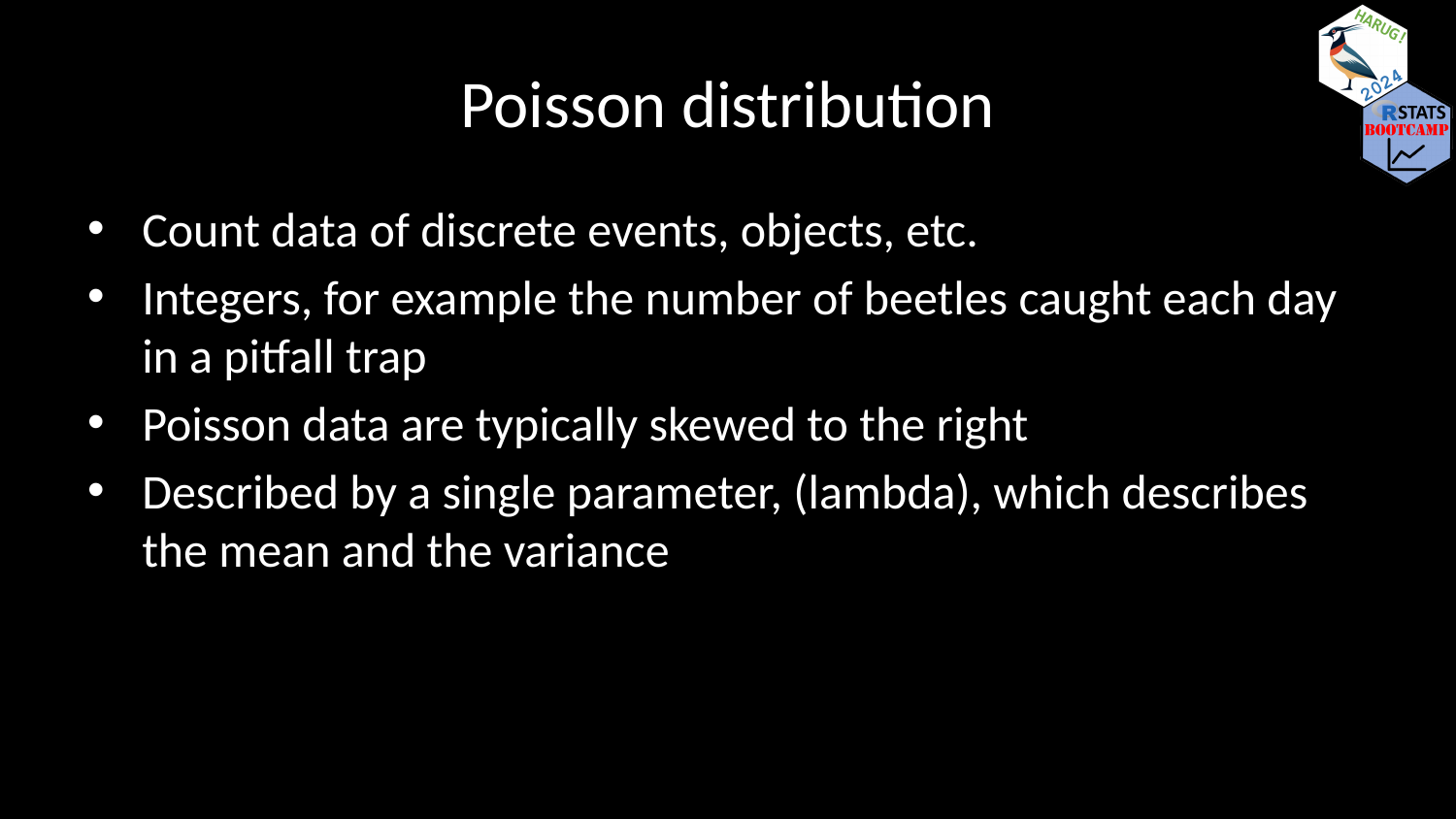

# Poisson distribution
Count data of discrete events, objects, etc.
Integers, for example the number of beetles caught each day in a pitfall trap
Poisson data are typically skewed to the right
Described by a single parameter, (lambda), which describes the mean and the variance